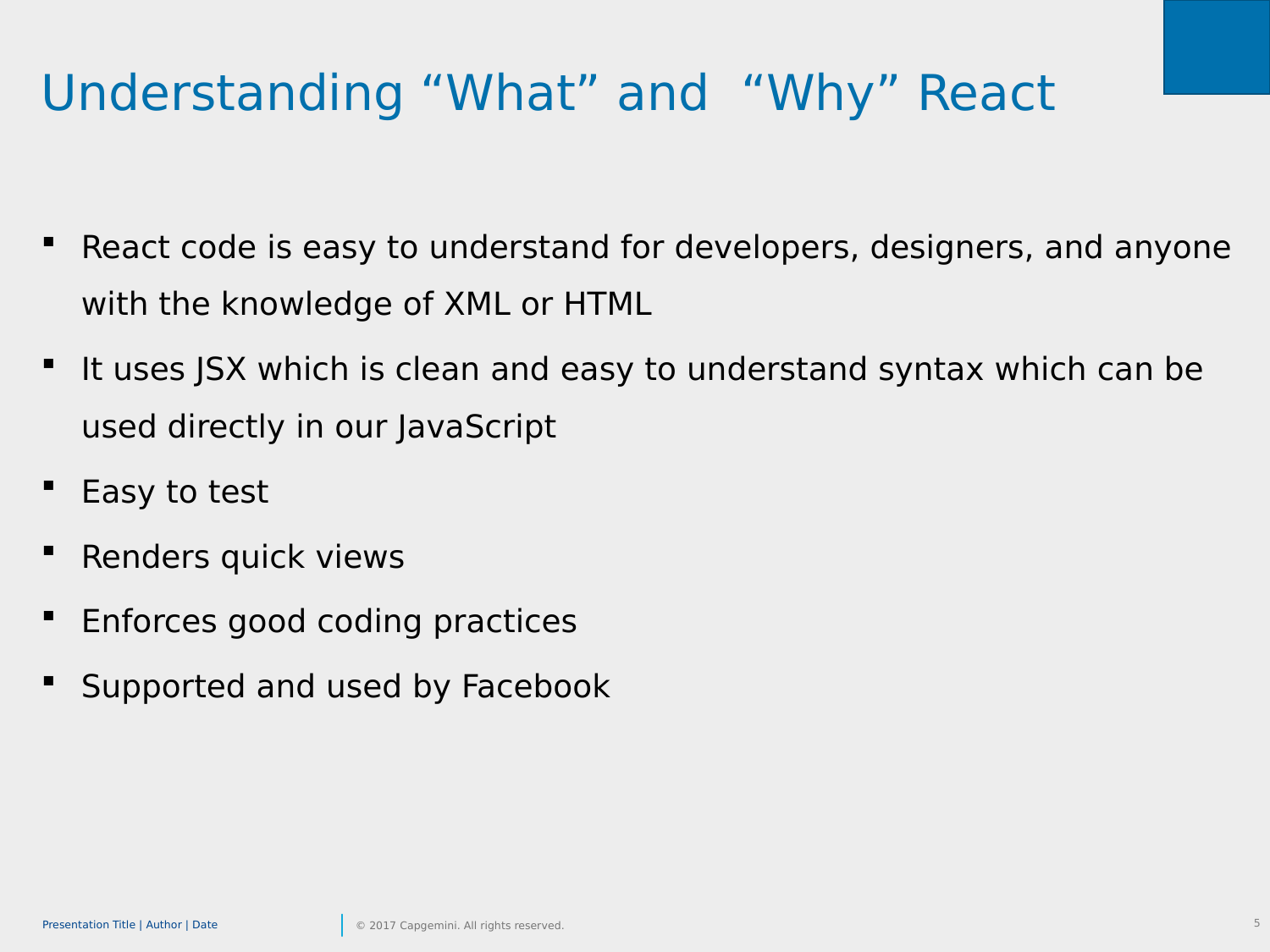

Understanding “What” and  “Why” React
React code is easy to understand for developers, designers, and anyone with the knowledge of XML or HTML
It uses JSX which is clean and easy to understand syntax which can be used directly in our JavaScript
Easy to test
Renders quick views
Enforces good coding practices
Supported and used by Facebook